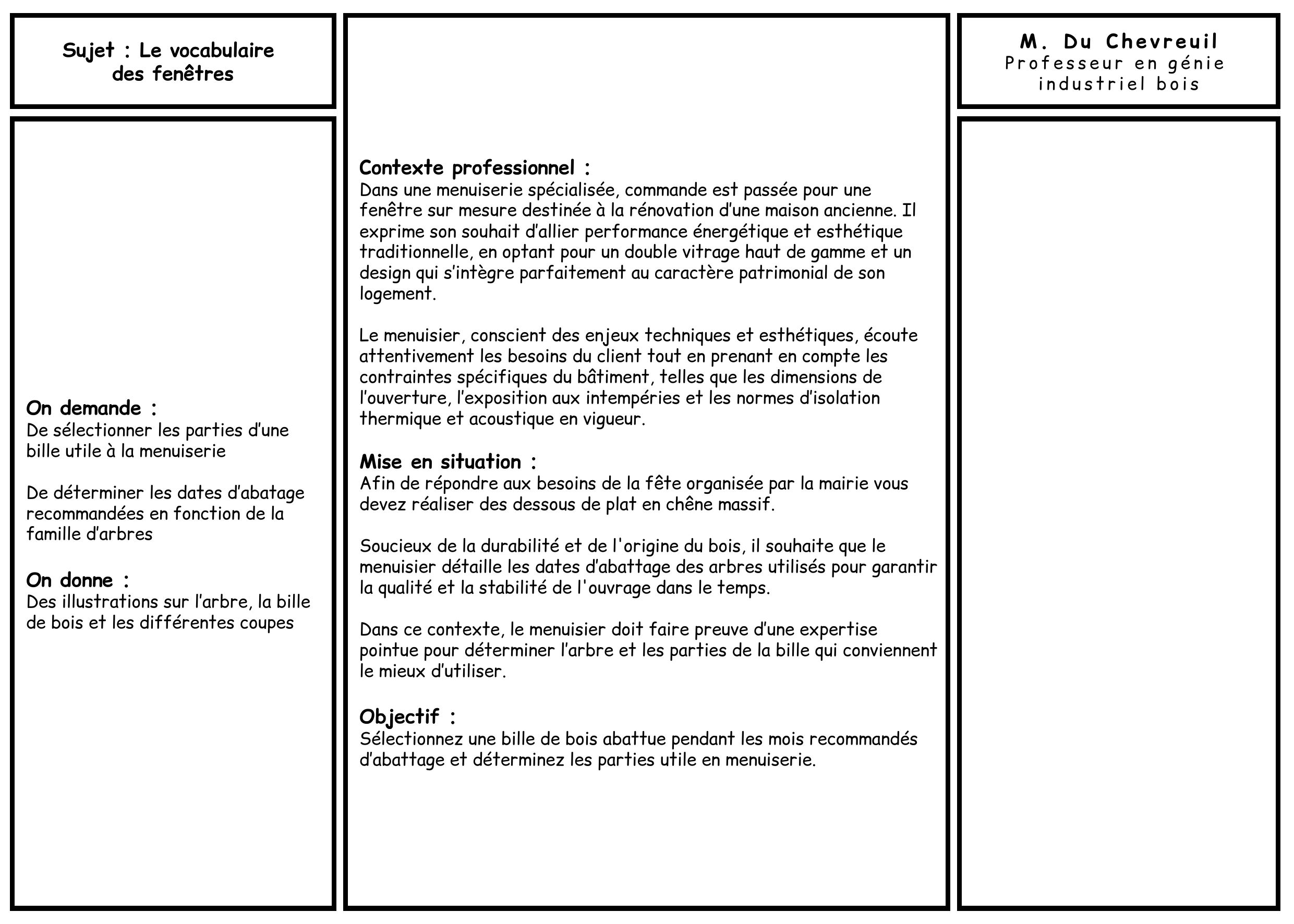

Sujet : Le vocabulaire
des fenêtres
Contexte professionnel :
Dans une menuiserie spécialisée, commande est passée pour une fenêtre sur mesure destinée à la rénovation d’une maison ancienne. Il exprime son souhait d’allier performance énergétique et esthétique traditionnelle, en optant pour un double vitrage haut de gamme et un design qui s’intègre parfaitement au caractère patrimonial de son logement.

Le menuisier, conscient des enjeux techniques et esthétiques, écoute attentivement les besoins du client tout en prenant en compte les contraintes spécifiques du bâtiment, telles que les dimensions de l’ouverture, l’exposition aux intempéries et les normes d’isolation thermique et acoustique en vigueur.

Mise en situation :
Afin de répondre aux besoins de la fête organisée par la mairie vous devez réaliser des dessous de plat en chêne massif.

Soucieux de la durabilité et de l'origine du bois, il souhaite que le menuisier détaille les dates d’abattage des arbres utilisés pour garantir la qualité et la stabilité de l'ouvrage dans le temps.

Dans ce contexte, le menuisier doit faire preuve d’une expertise pointue pour déterminer l’arbre et les parties de la bille qui conviennent le mieux d’utiliser.

Objectif :
Sélectionnez une bille de bois abattue pendant les mois recommandés d’abattage et déterminez les parties utile en menuiserie.
M. Du Chevreuil
Professeur en génie
industriel bois
On demande :
De sélectionner les parties d’une bille utile à la menuiserie

De déterminer les dates d’abatage recommandées en fonction de la famille d’arbres

On donne :
Des illustrations sur l’arbre, la bille de bois et les différentes coupes